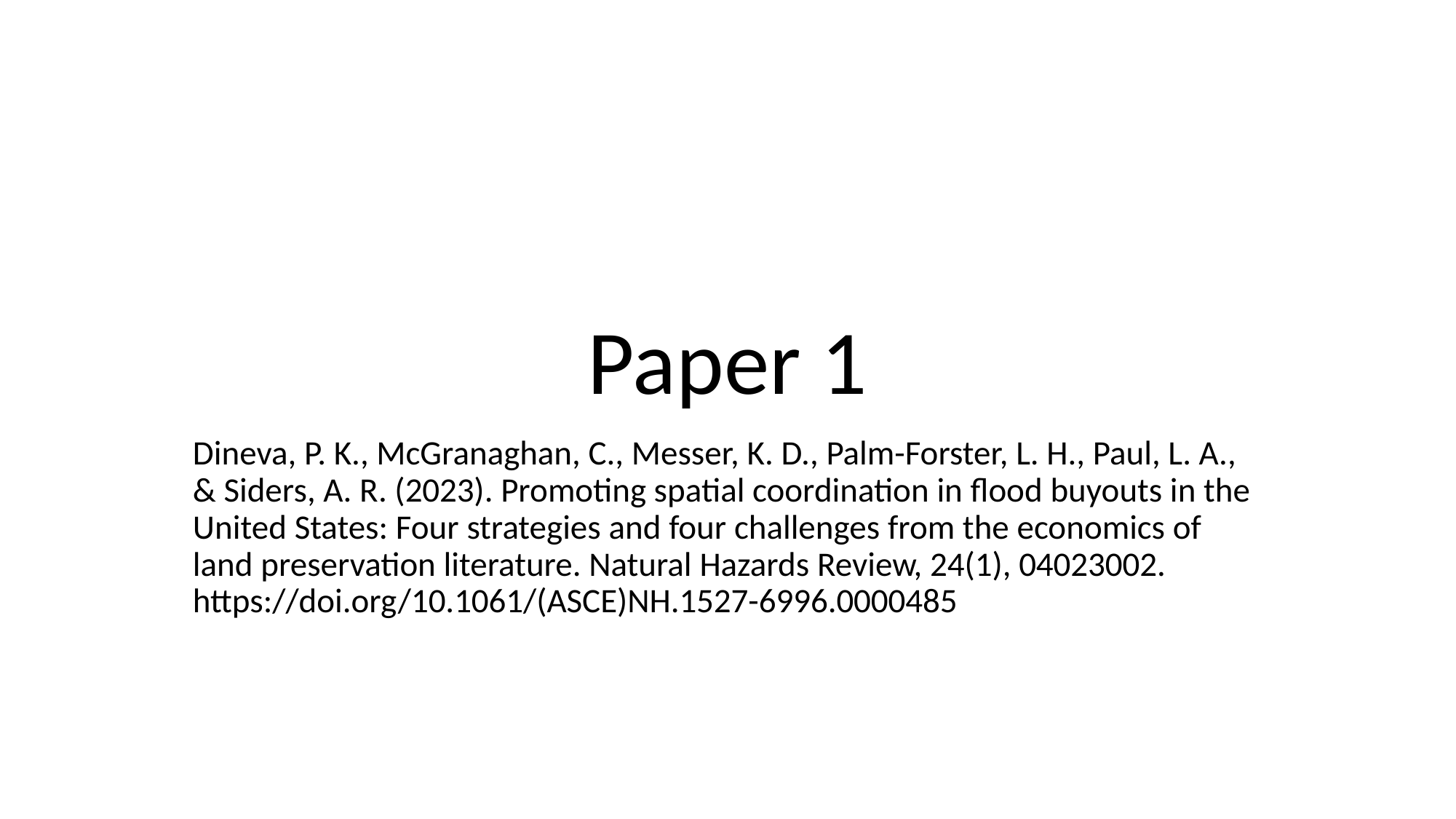

# Paper 1
Dineva, P. K., McGranaghan, C., Messer, K. D., Palm-Forster, L. H., Paul, L. A., & Siders, A. R. (2023). Promoting spatial coordination in flood buyouts in the United States: Four strategies and four challenges from the economics of land preservation literature. Natural Hazards Review, 24(1), 04023002. https://doi.org/10.1061/(ASCE)NH.1527-6996.0000485